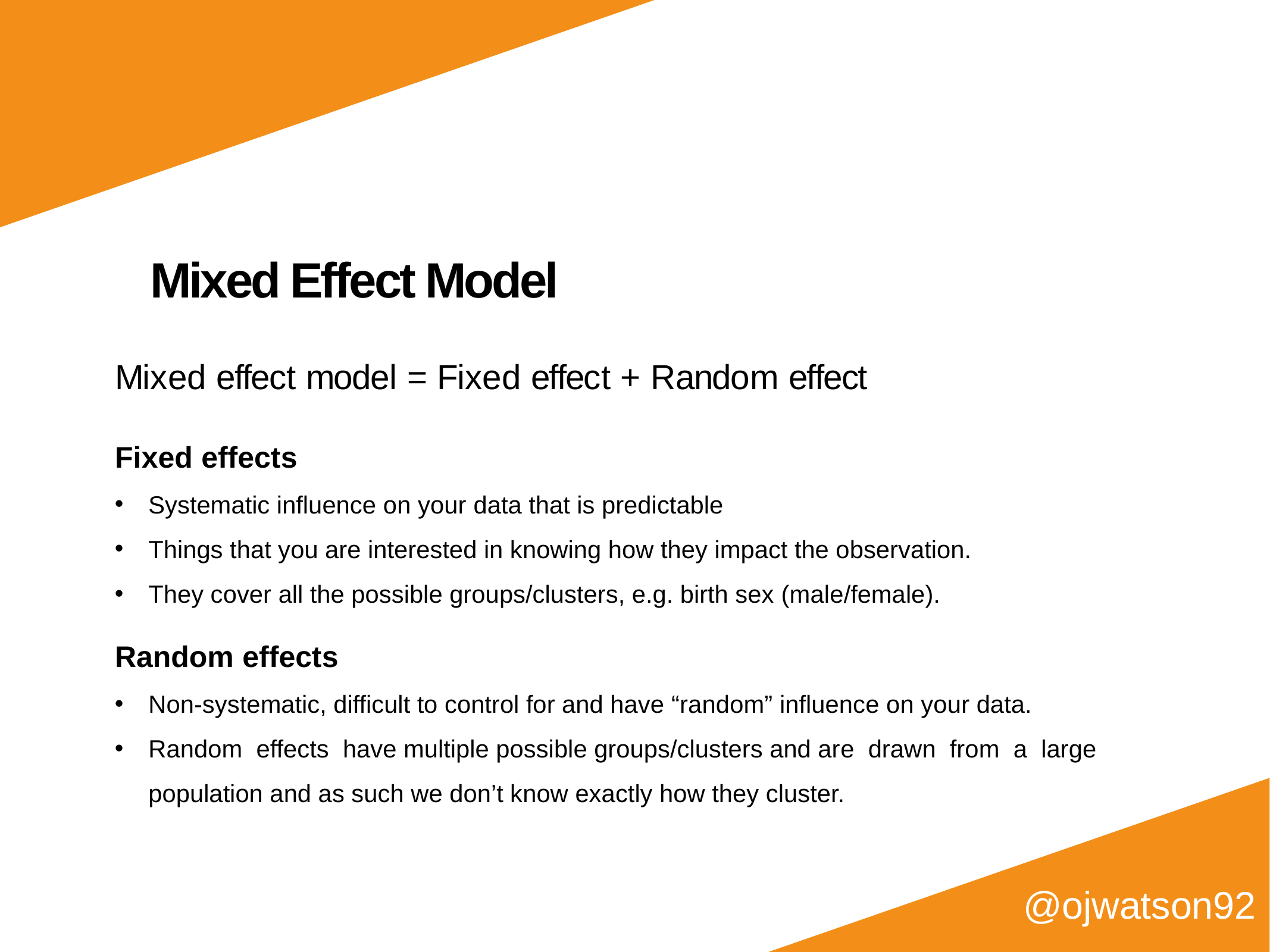

Mixed Effect Model
Mixed effect model = Fixed effect + Random effect

Fixed effects
Systematic influence on your data that is predictable
Things that you are interested in knowing how they impact the observation.
They cover all the possible groups/clusters, e.g. birth sex (male/female).

Random effects
Non-systematic, difficult to control for and have “random” influence on your data.
Random  effects  have multiple possible groups/clusters and are  drawn  from  a  large  population and as such we don’t know exactly how they cluster.